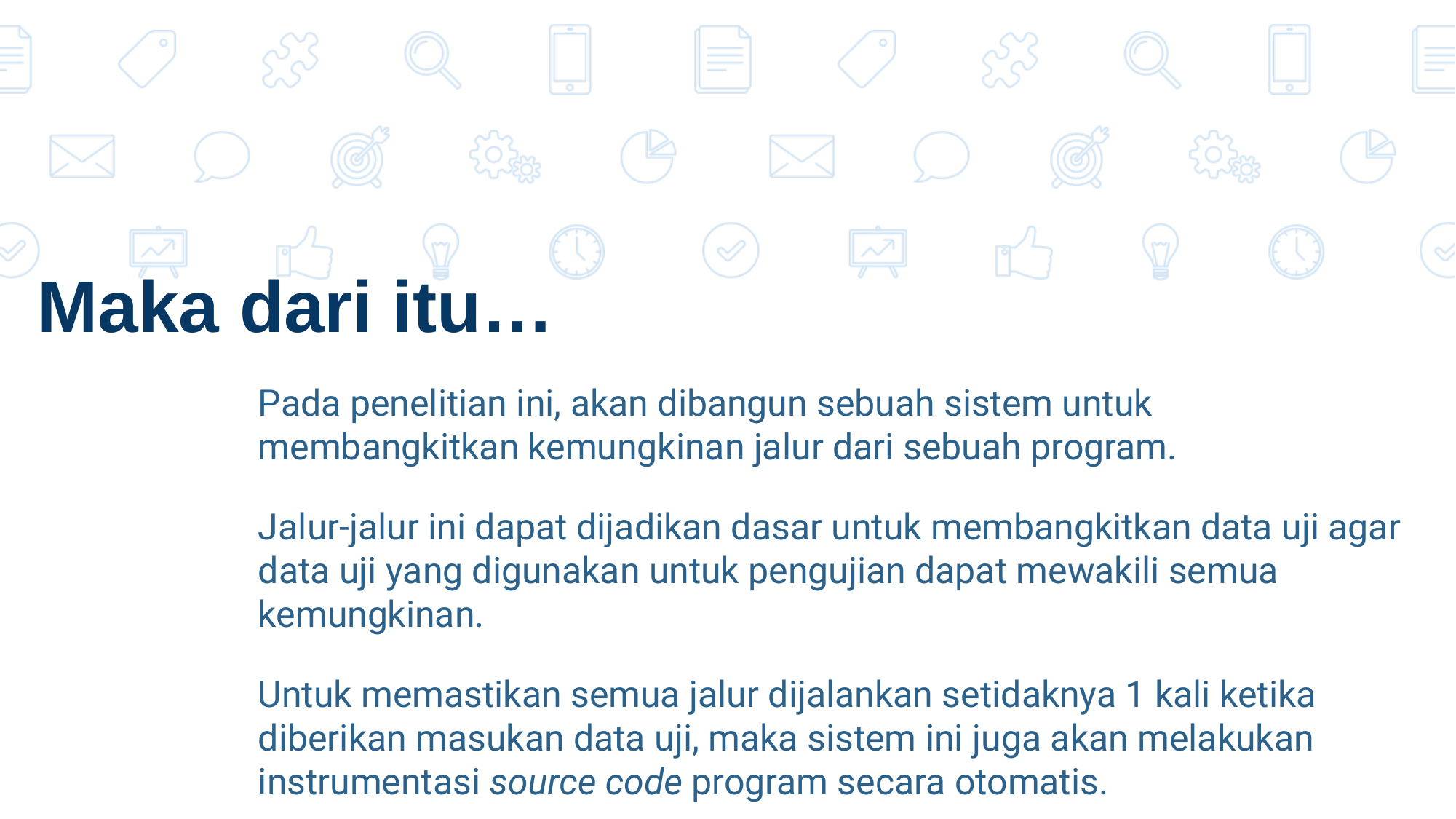

# Maka dari itu…
Pada penelitian ini, akan dibangun sebuah sistem untuk membangkitkan kemungkinan jalur dari sebuah program.
Jalur-jalur ini dapat dijadikan dasar untuk membangkitkan data uji agar data uji yang digunakan untuk pengujian dapat mewakili semua kemungkinan.
Untuk memastikan semua jalur dijalankan setidaknya 1 kali ketika diberikan masukan data uji, maka sistem ini juga akan melakukan instrumentasi source code program secara otomatis.